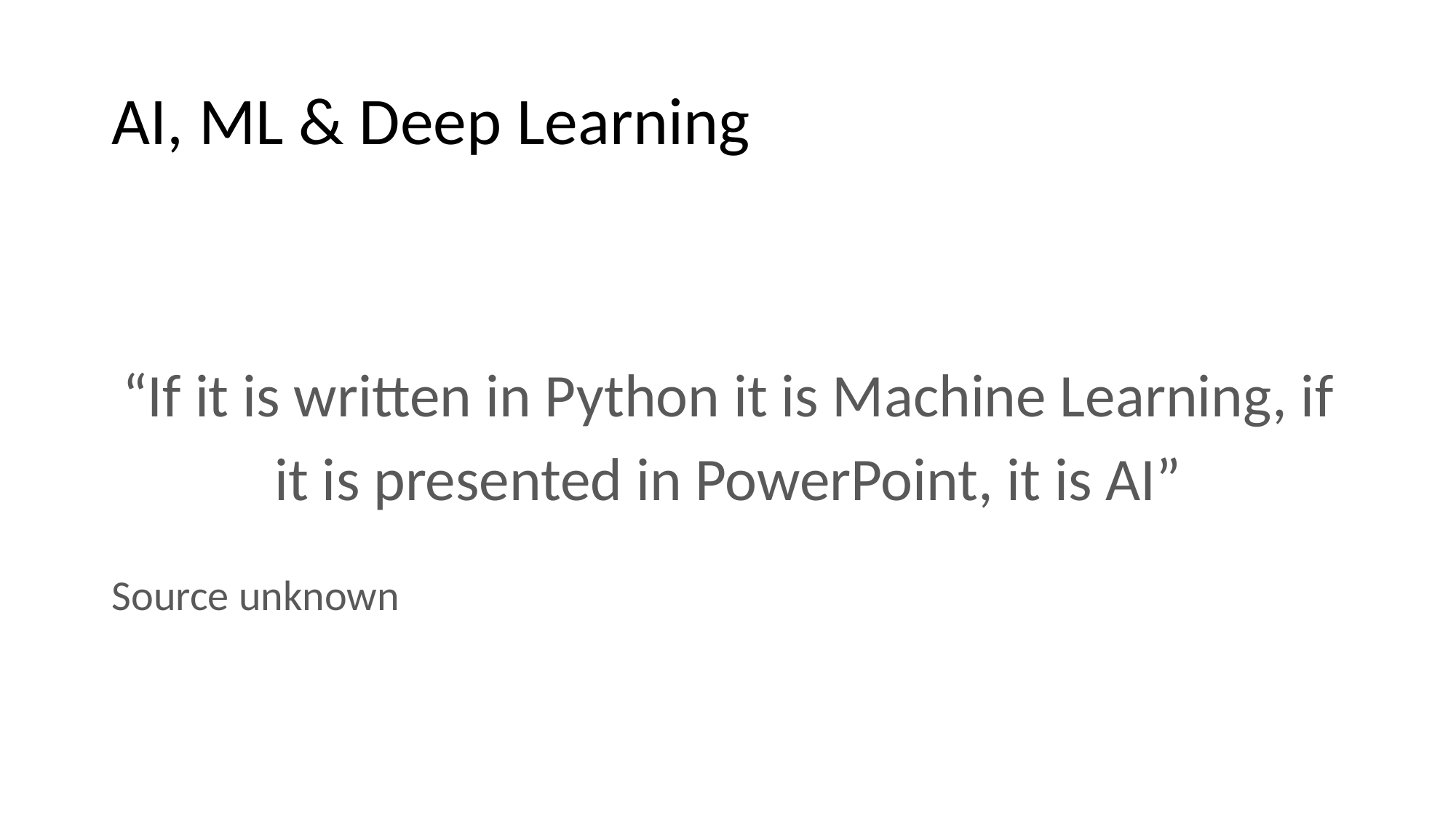

# AI, ML & Deep Learning

“If it is written in Python it is Machine Learning, if it is presented in PowerPoint, it is AI”
Source unknown